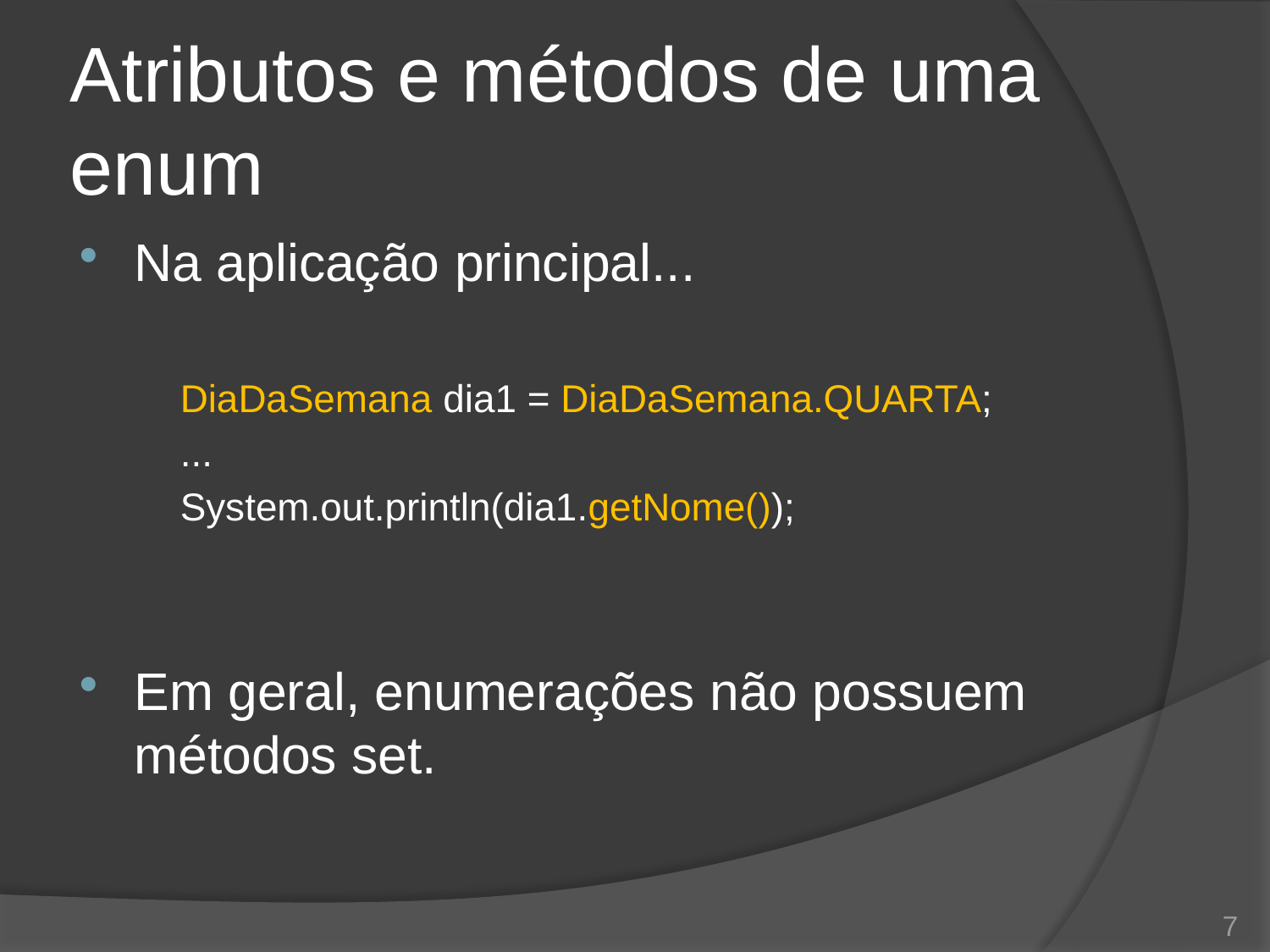

# Atributos e métodos de uma enum
Na aplicação principal...

DiaDaSemana dia1 = DiaDaSemana.QUARTA;
...
System.out.println(dia1.getNome());

Em geral, enumerações não possuem métodos set.

7